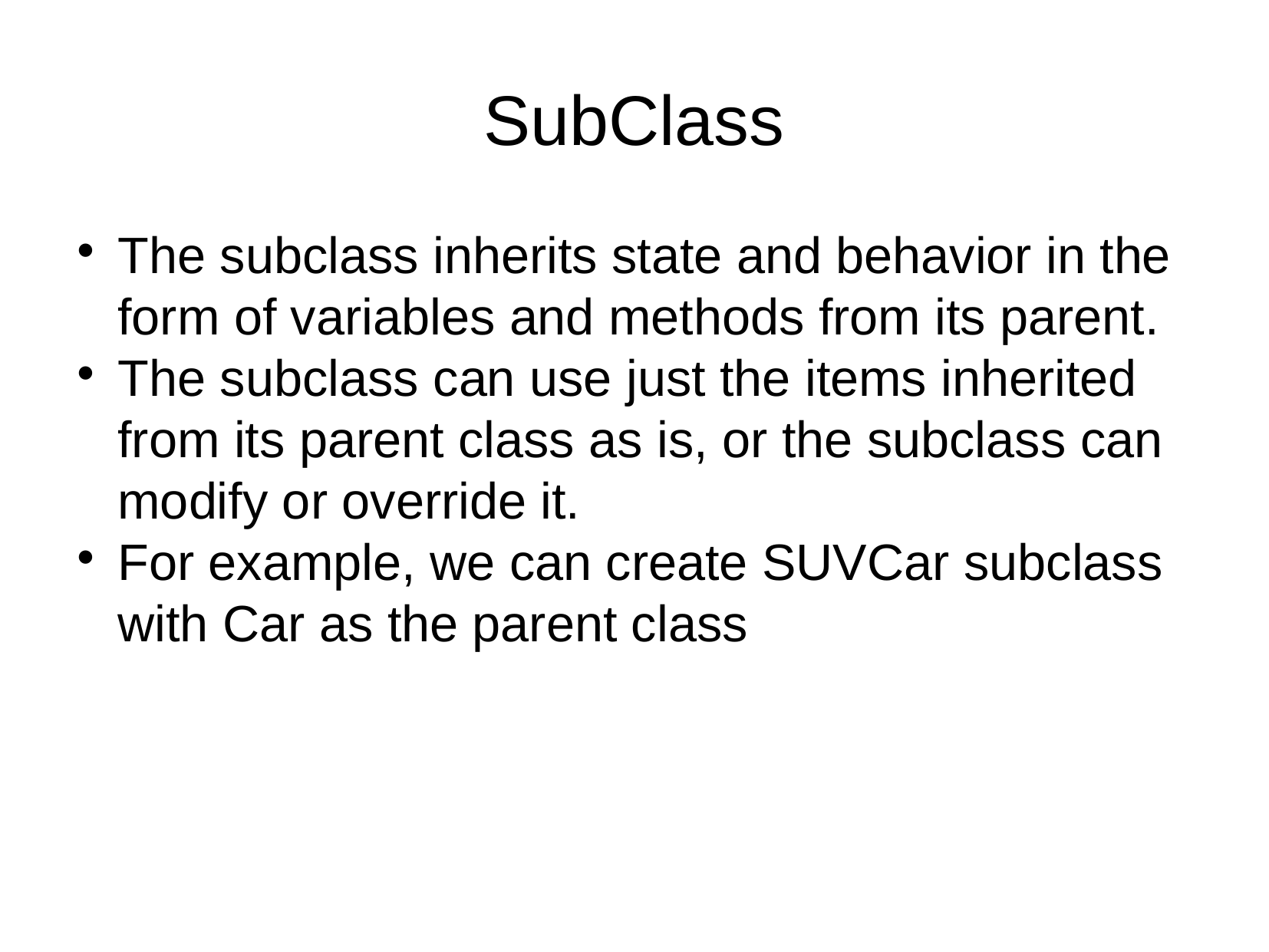

SubClass
The subclass inherits state and behavior in the form of variables and methods from its parent.
The subclass can use just the items inherited from its parent class as is, or the subclass can modify or override it.
For example, we can create SUVCar subclass with Car as the parent class